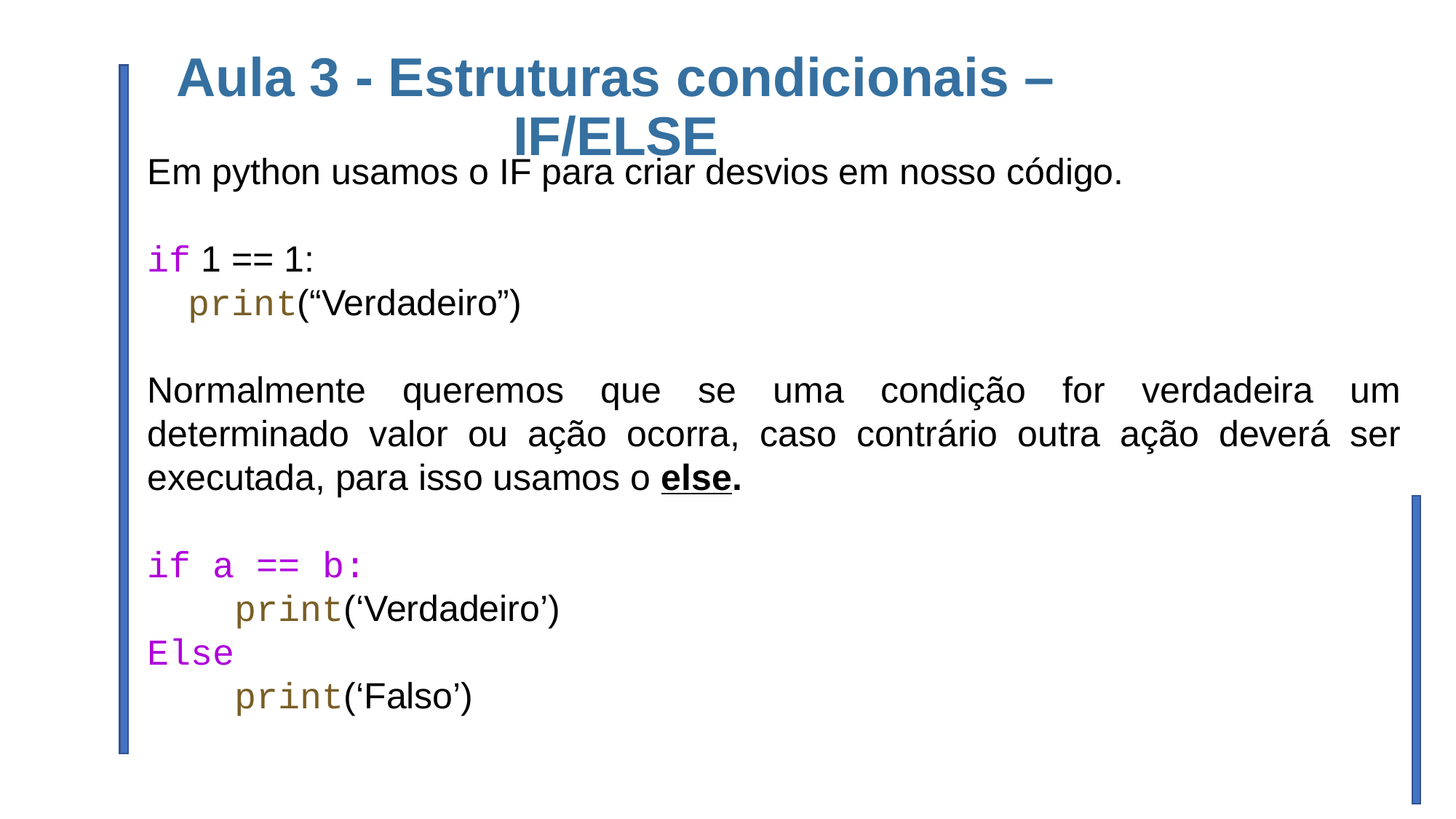

Aula 3 - Estruturas condicionais – IF/ELSE

Em python usamos o IF para criar desvios em nosso código.

if 1 == 1:
    print(“Verdadeiro”)

Normalmente queremos que se uma condição for verdadeira um determinado valor ou ação ocorra, caso contrário outra ação deverá ser executada, para isso usamos o else.

if a == b:
    print(‘Verdadeiro’)
Else
    print(‘Falso’)